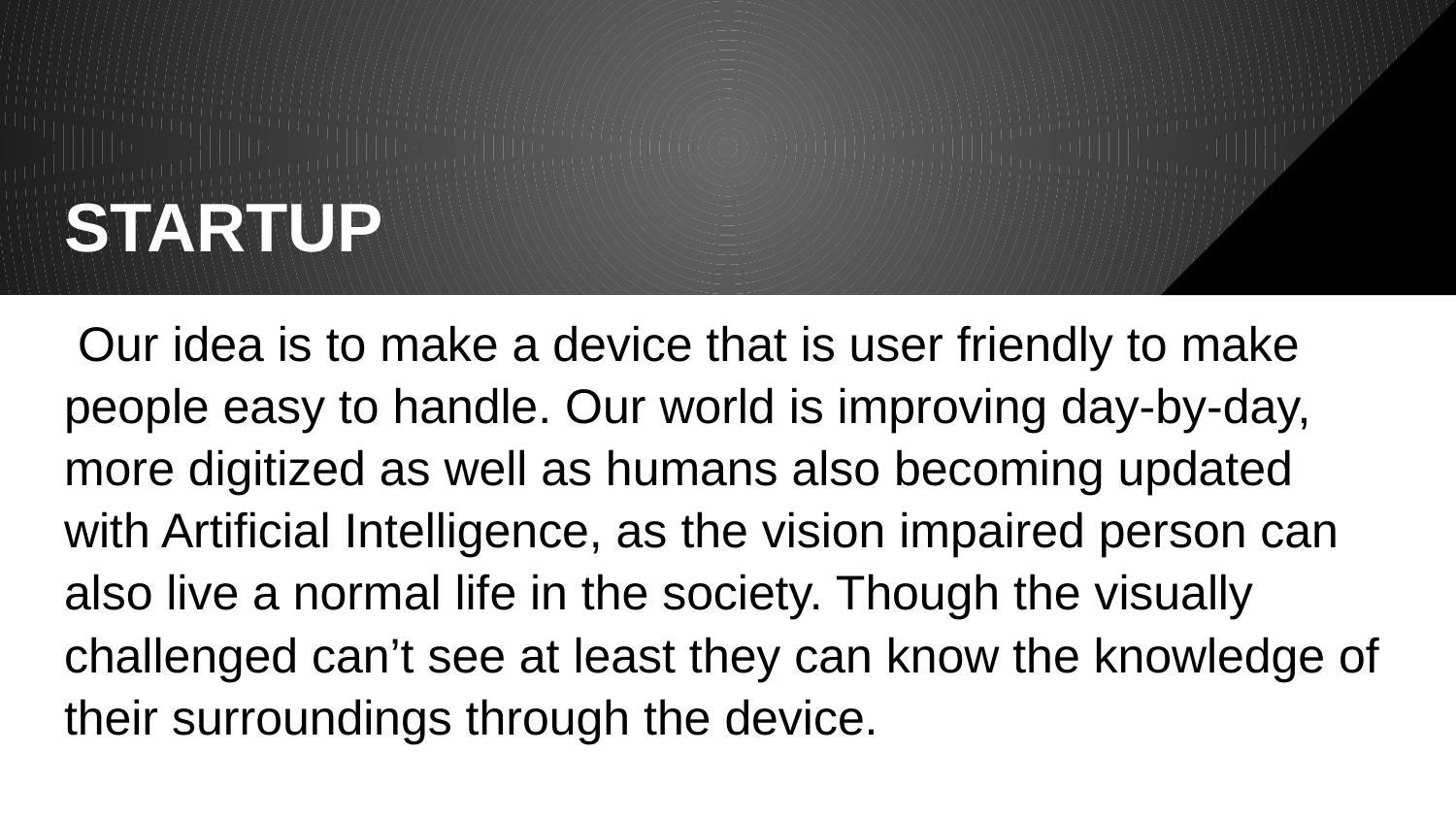

# STARTUP
 Our idea is to make a device that is user friendly to make people easy to handle. Our world is improving day-by-day, more digitized as well as humans also becoming updated with Artificial Intelligence, as the vision impaired person can also live a normal life in the society. Though the visually challenged can’t see at least they can know the knowledge of their surroundings through the device.